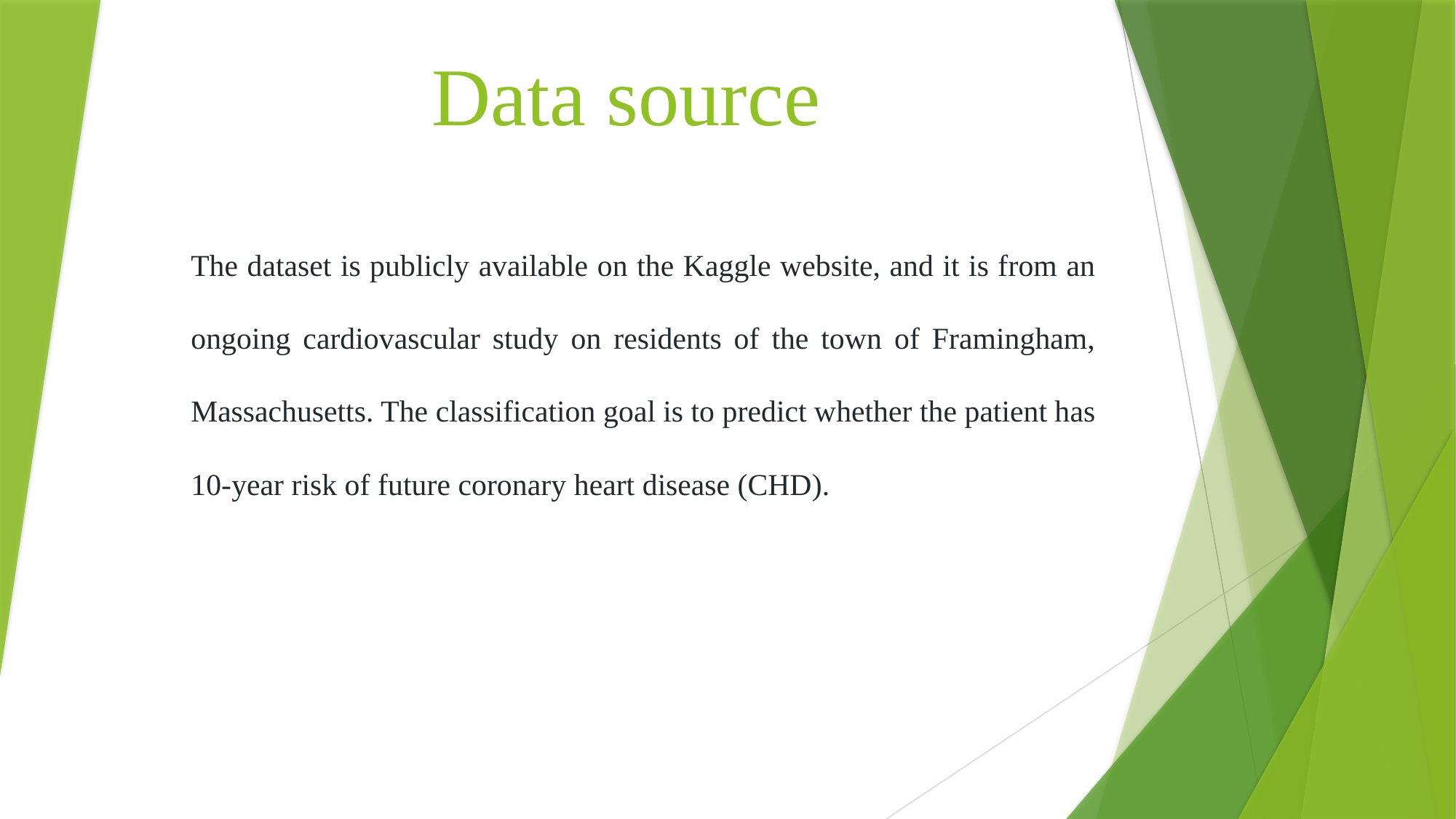

# Data source
The dataset is publicly available on the Kaggle website, and it is from an ongoing cardiovascular study on residents of the town of Framingham, Massachusetts. The classification goal is to predict whether the patient has 10-year risk of future coronary heart disease (CHD).